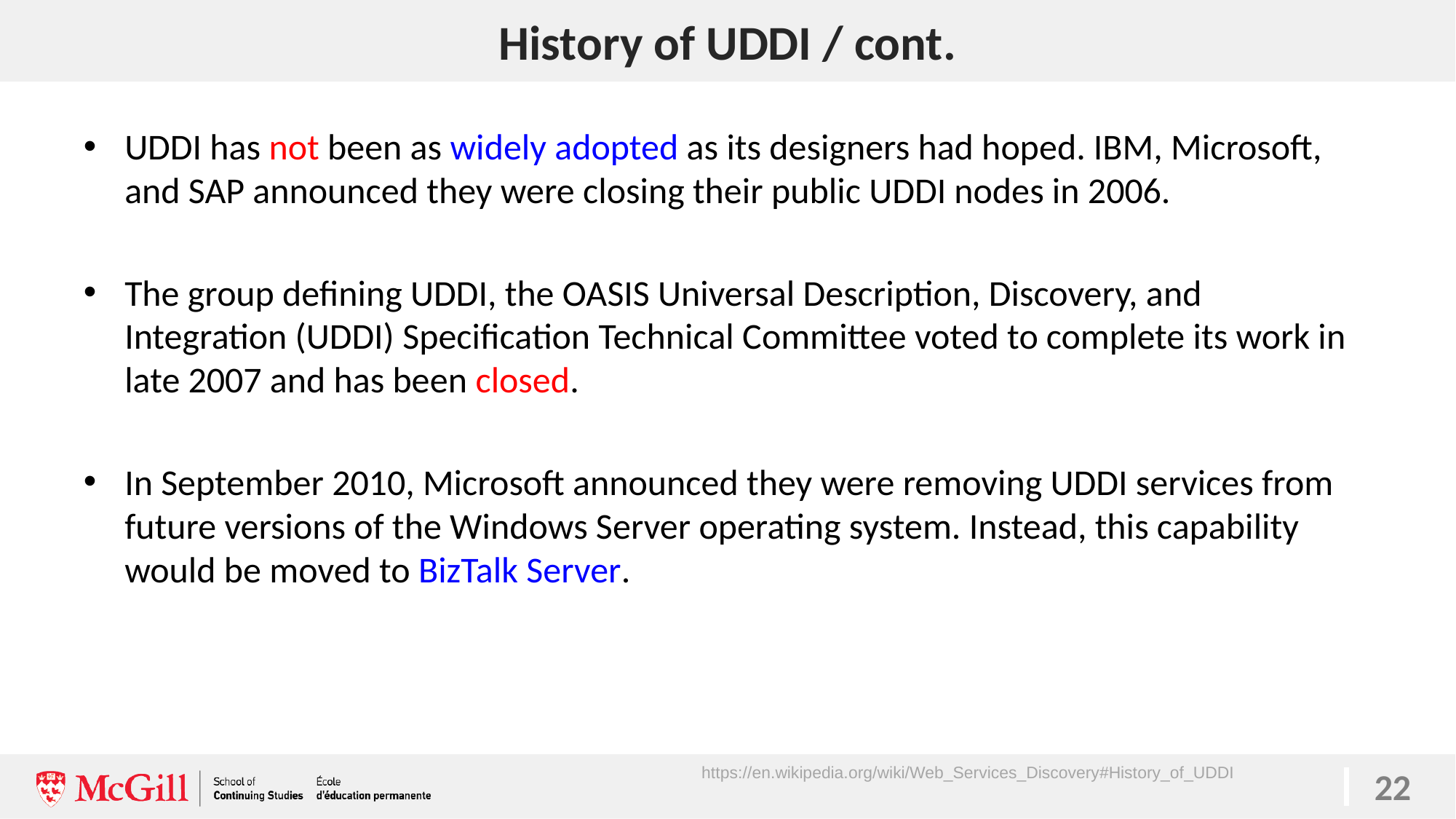

# History of UDDI / cont.
UDDI has not been as widely adopted as its designers had hoped. IBM, Microsoft, and SAP announced they were closing their public UDDI nodes in 2006.

The group defining UDDI, the OASIS Universal Description, Discovery, and Integration (UDDI) Specification Technical Committee voted to complete its work in late 2007 and has been closed.

In September 2010, Microsoft announced they were removing UDDI services from future versions of the Windows Server operating system. Instead, this capability would be moved to BizTalk Server.
https://en.wikipedia.org/wiki/Web_Services_Discovery#History_of_UDDI